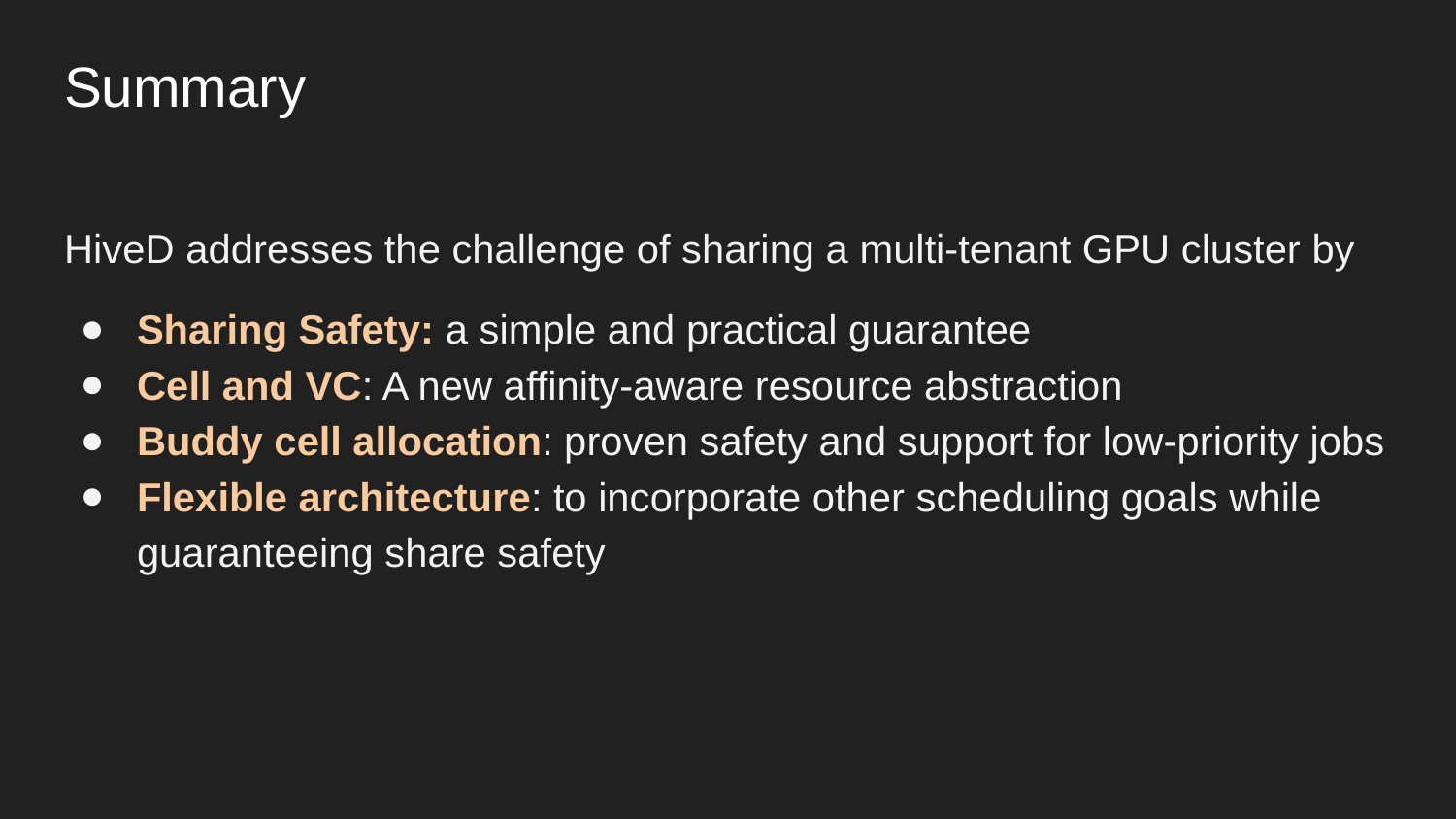

# Summary

HiveD addresses the challenge of sharing a multi-tenant GPU cluster by
Sharing Safety: a simple and practical guarantee
Cell and VC: A new affinity-aware resource abstraction
Buddy cell allocation: proven safety and support for low-priority jobs
Flexible architecture: to incorporate other scheduling goals while guaranteeing share safety